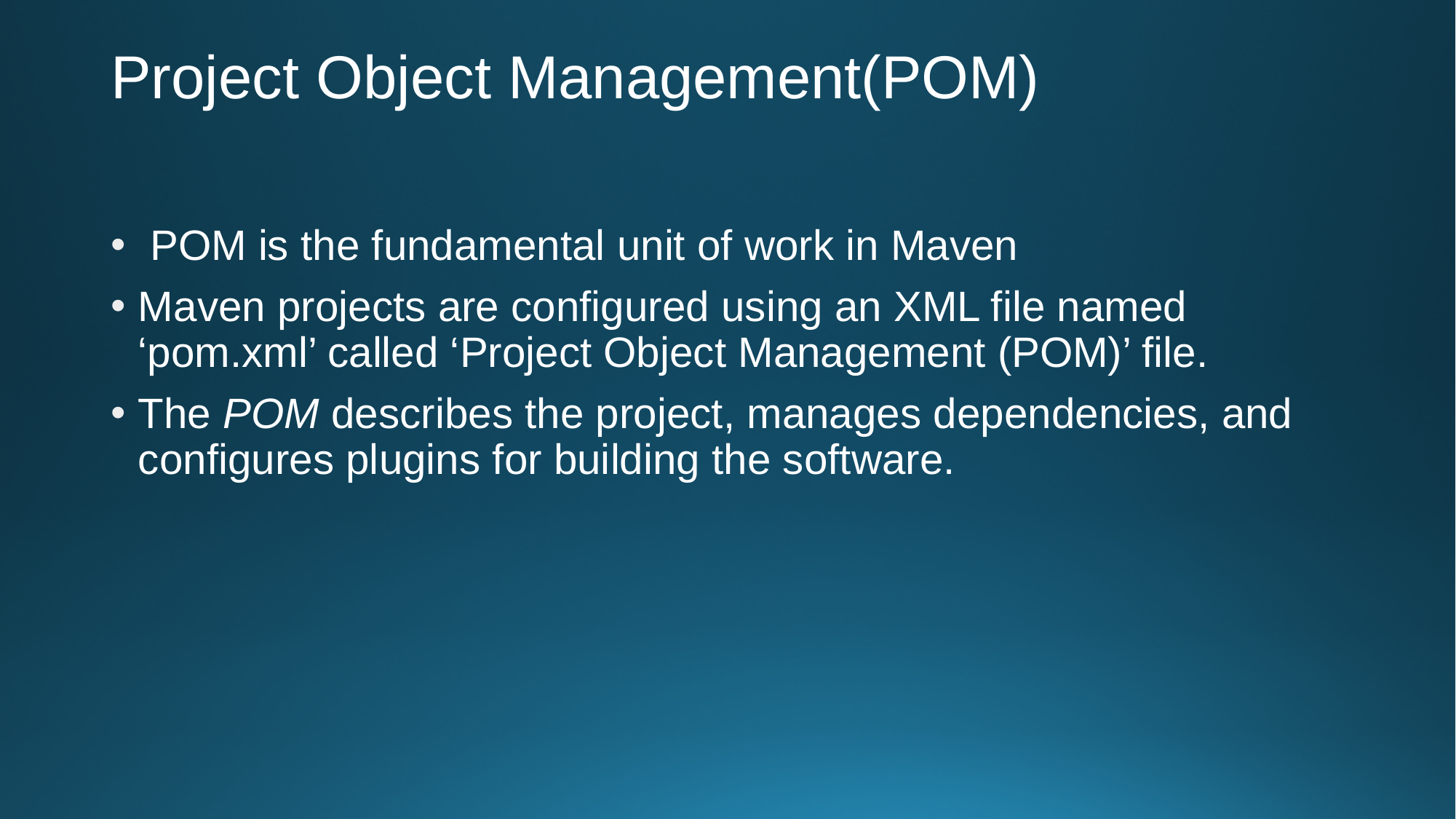

# Project Object Management(POM)
 POM is the fundamental unit of work in Maven
Maven projects are configured using an XML file named ‘pom.xml’ called ‘Project Object Management (POM)’ file.
The POM describes the project, manages dependencies, and configures plugins for building the software.